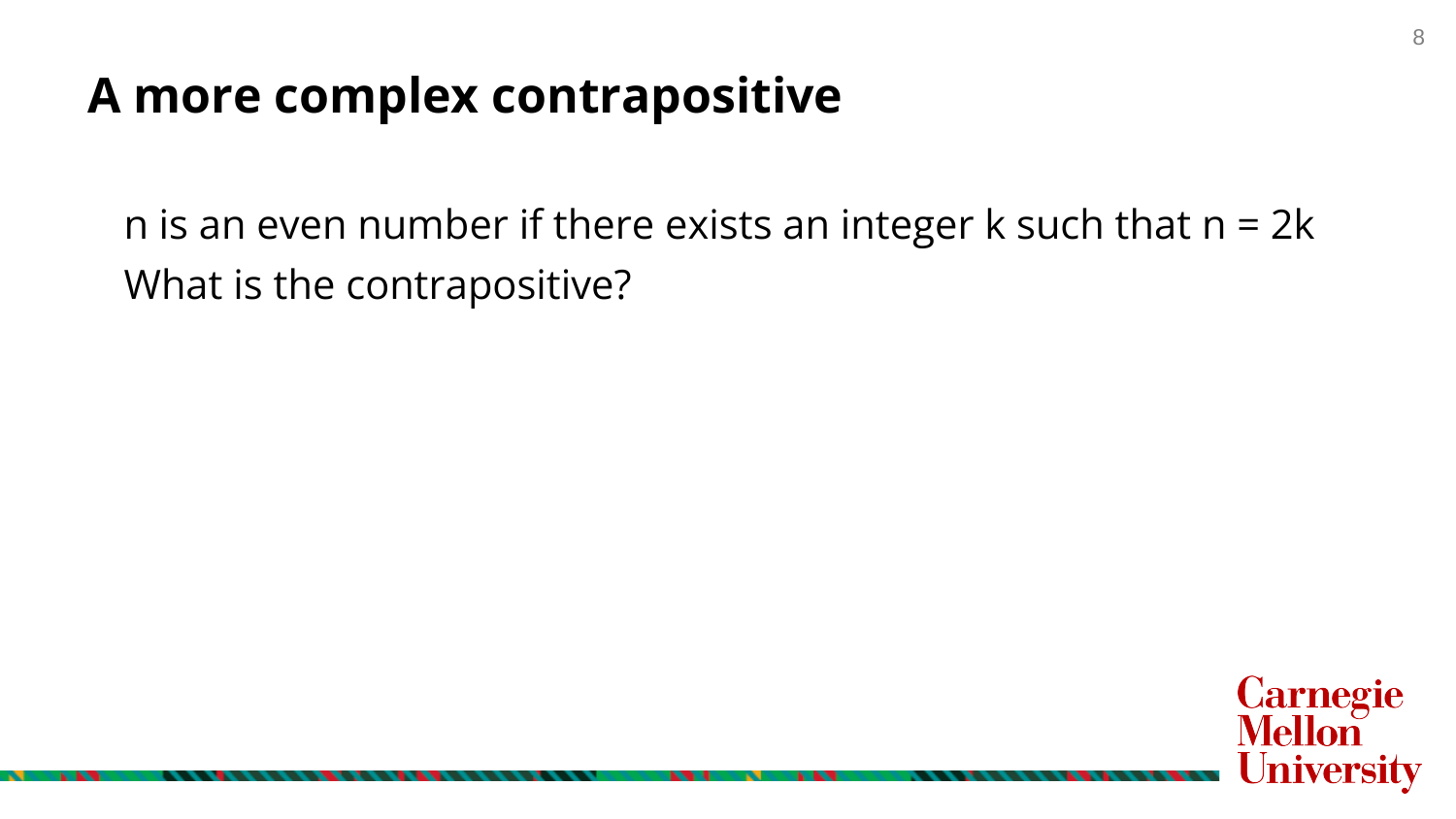

# A more complex contrapositive
n is an even number if there exists an integer k such that n = 2k
What is the contrapositive?